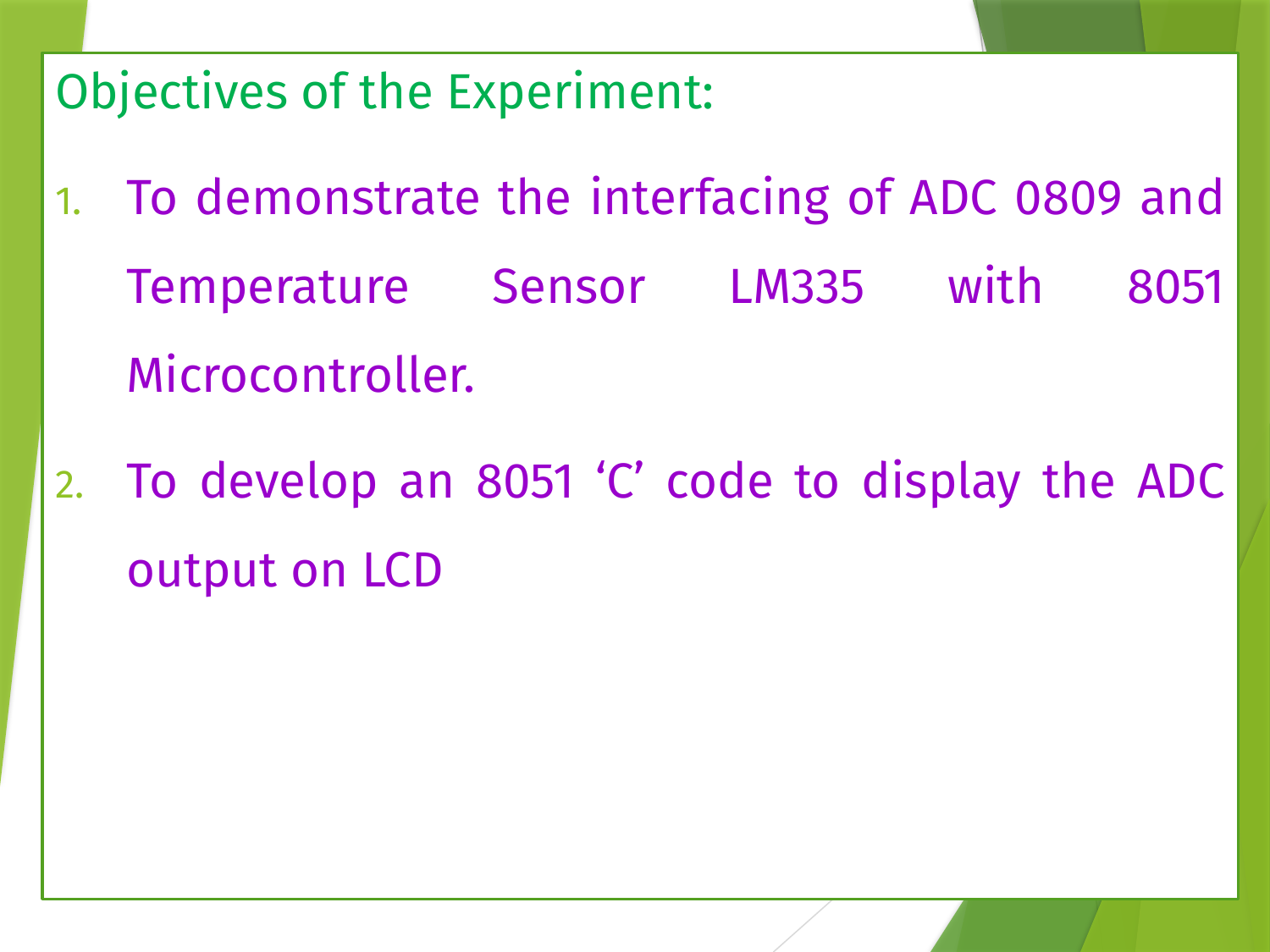

Objectives of the Experiment:
To demonstrate the interfacing of ADC 0809 and Temperature Sensor LM335 with 8051 Microcontroller.
To develop an 8051 ‘C’ code to display the ADC output on LCD

2